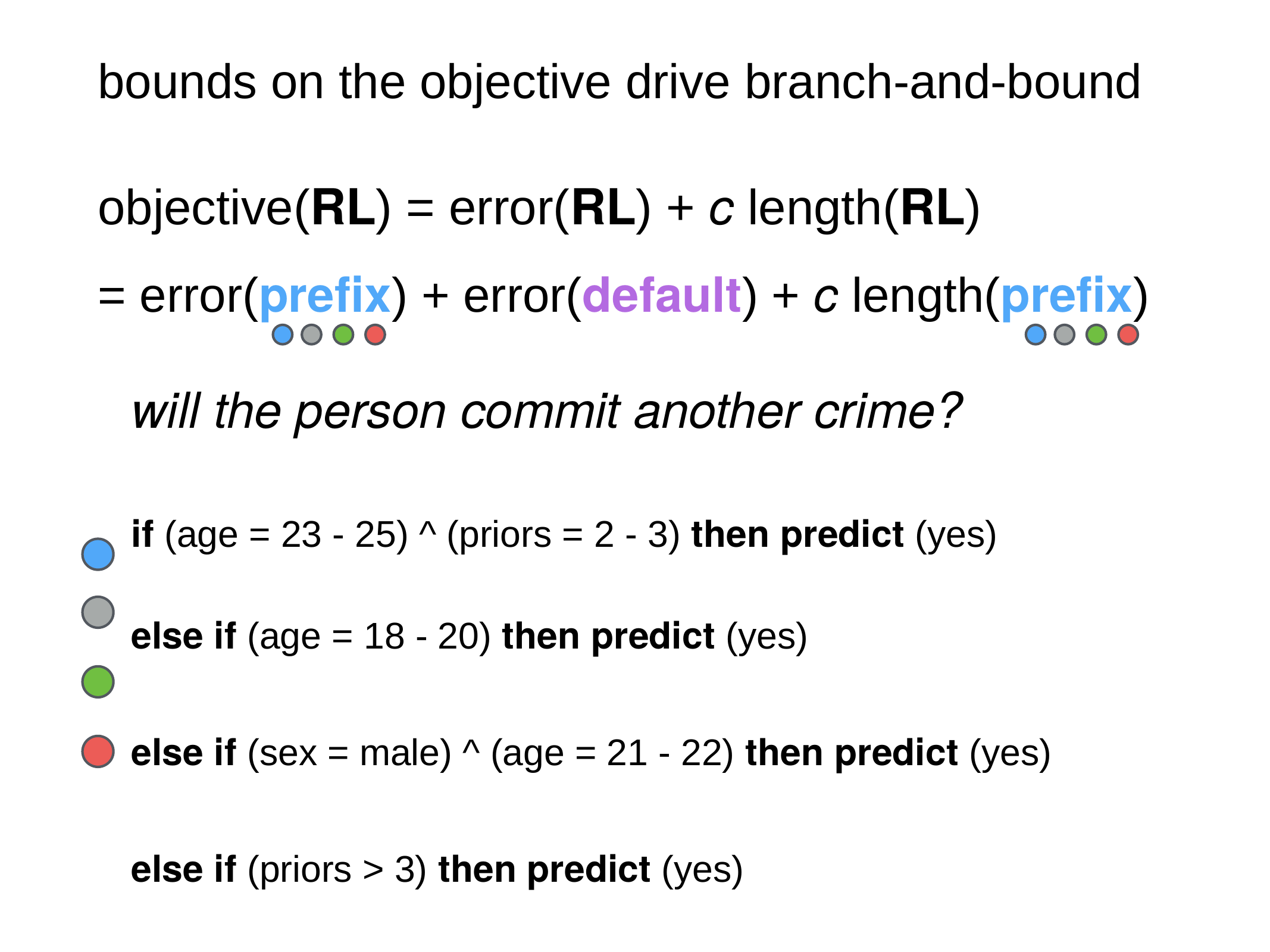

# bounds on the objective drive branch-and-bound
objective(RL) = error(RL) + c length(RL)
= error(prefix) + error(default) + c length(prefix)

will the person commit another crime?
if (age = 23 - 25) ^ (priors = 2 - 3) then predict (yes)
else if (age = 18 - 20) then predict (yes)
else if (sex = male) ^ (age = 21 - 22) then predict (yes)
else if (priors > 3) then predict (yes)
else predict (no)